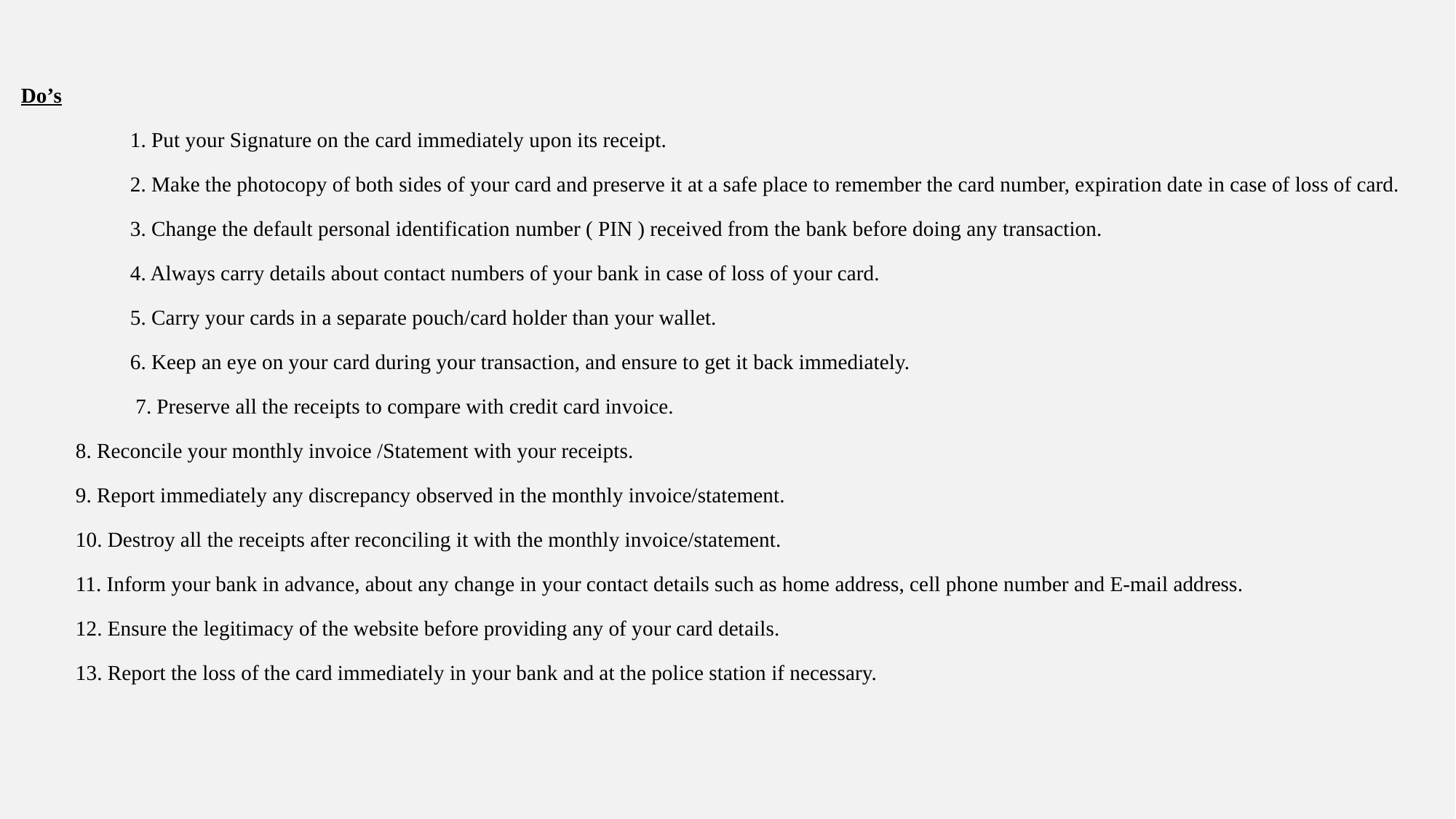

Do’s
	1. Put your Signature on the card immediately upon its receipt.
	2. Make the photocopy of both sides of your card and preserve it at a safe place to remember the card number, expiration date in case of loss of card.
	3. Change the default personal identification number ( PIN ) received from the bank before doing any transaction.
	4. Always carry details about contact numbers of your bank in case of loss of your card.
	5. Carry your cards in a separate pouch/card holder than your wallet.
	6. Keep an eye on your card during your transaction, and ensure to get it back immediately.
	 7. Preserve all the receipts to compare with credit card invoice.
8. Reconcile your monthly invoice /Statement with your receipts.
9. Report immediately any discrepancy observed in the monthly invoice/statement.
10. Destroy all the receipts after reconciling it with the monthly invoice/statement.
11. Inform your bank in advance, about any change in your contact details such as home address, cell phone number and E-mail address.
12. Ensure the legitimacy of the website before providing any of your card details.
13. Report the loss of the card immediately in your bank and at the police station if necessary.